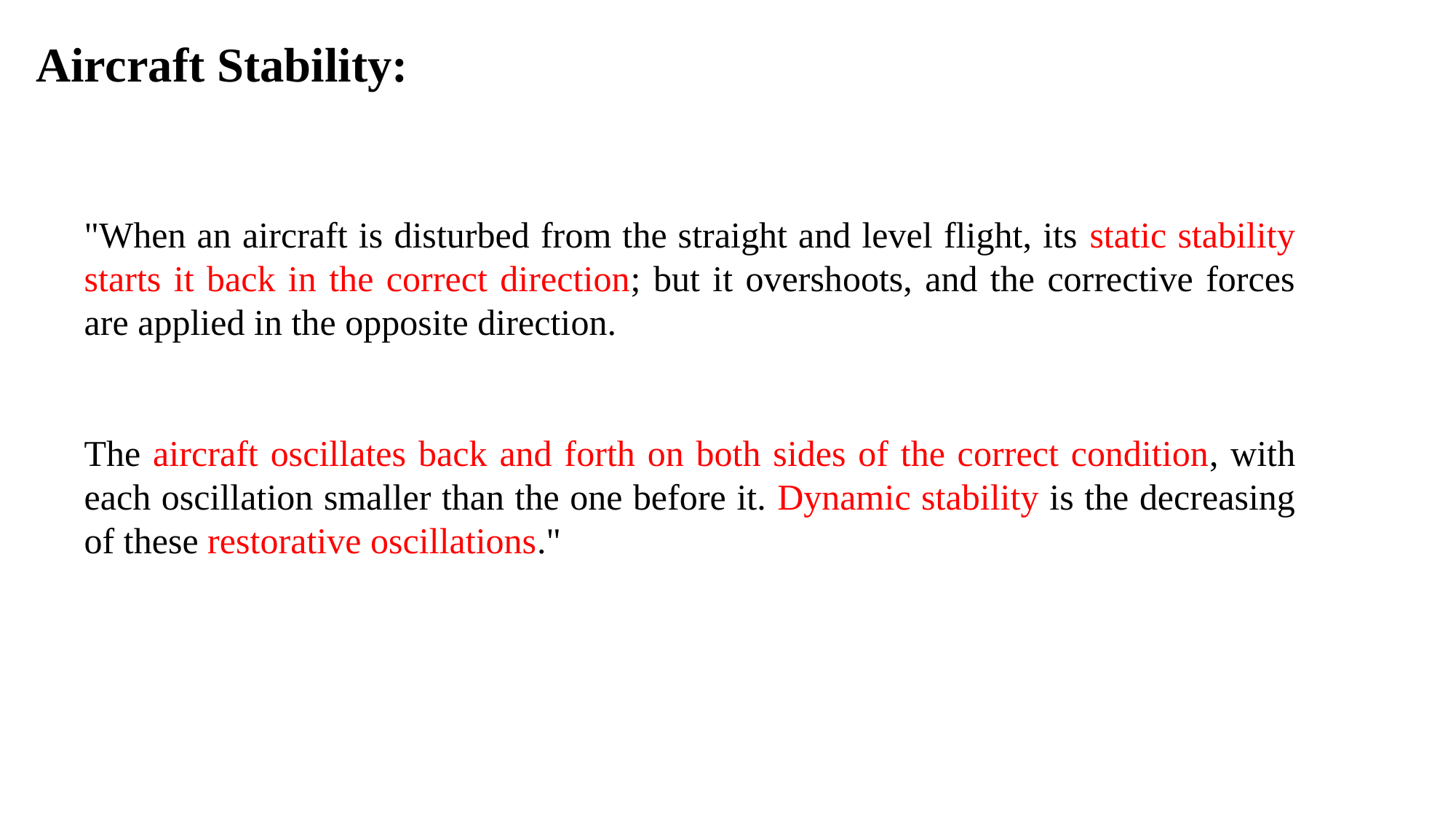

# Aircraft Stability:
"When an aircraft is disturbed from the straight and level flight, its static stability starts it back in the correct direction; but it overshoots, and the corrective forces are applied in the opposite direction.

The aircraft oscillates back and forth on both sides of the correct condition, with each oscillation smaller than the one before it. Dynamic stability is the decreasing of these restorative oscillations."